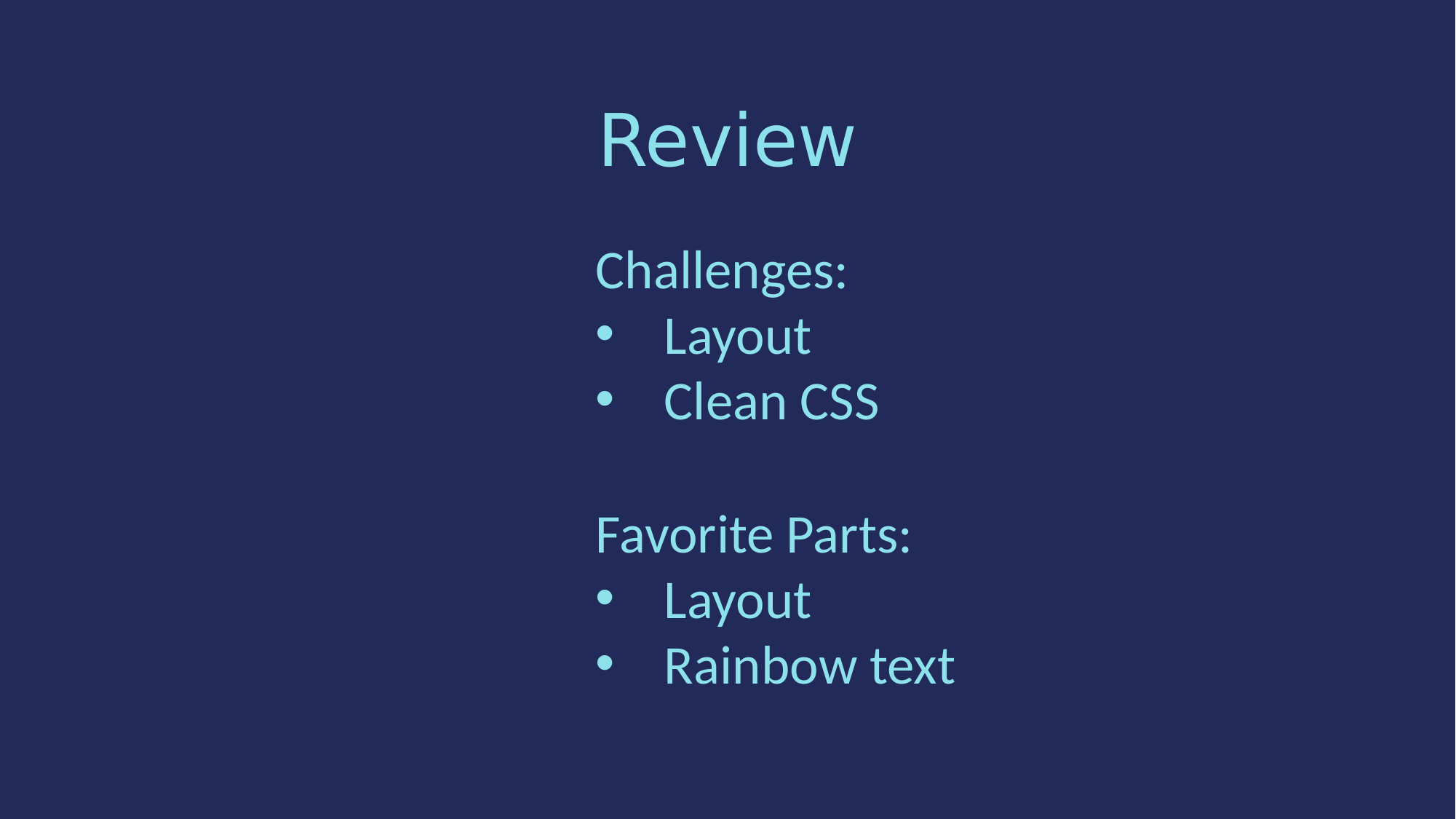

# Review
Challenges:
Layout
Clean CSS
Favorite Parts:
Layout
Rainbow text